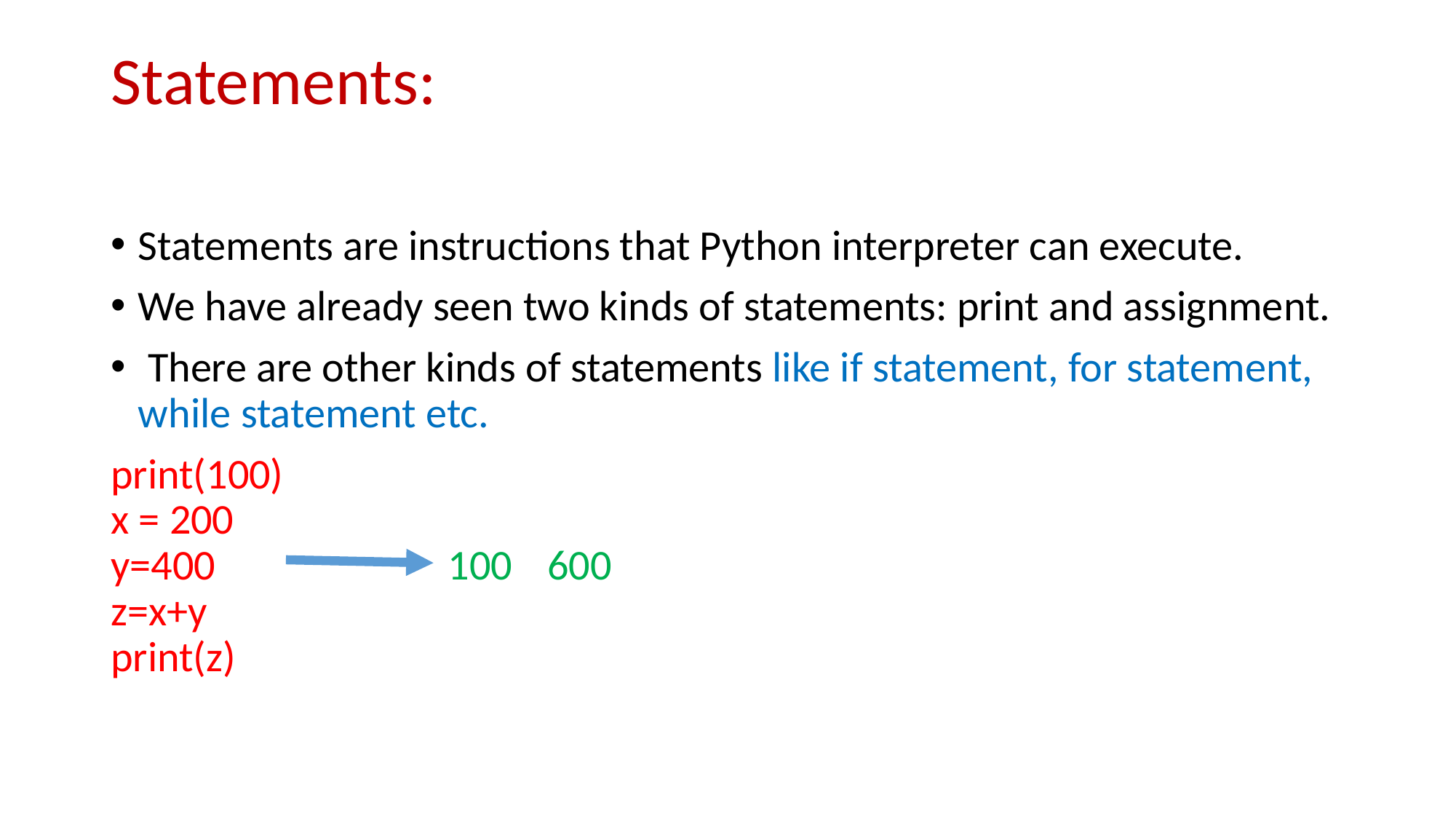

# Statements:
Statements are instructions that Python interpreter can execute.
We have already seen two kinds of statements: print and assignment.
 There are other kinds of statements like if statement, for statement, while statement etc.
print(100)
x = 200
y=400			 100	600
z=x+y
print(z)